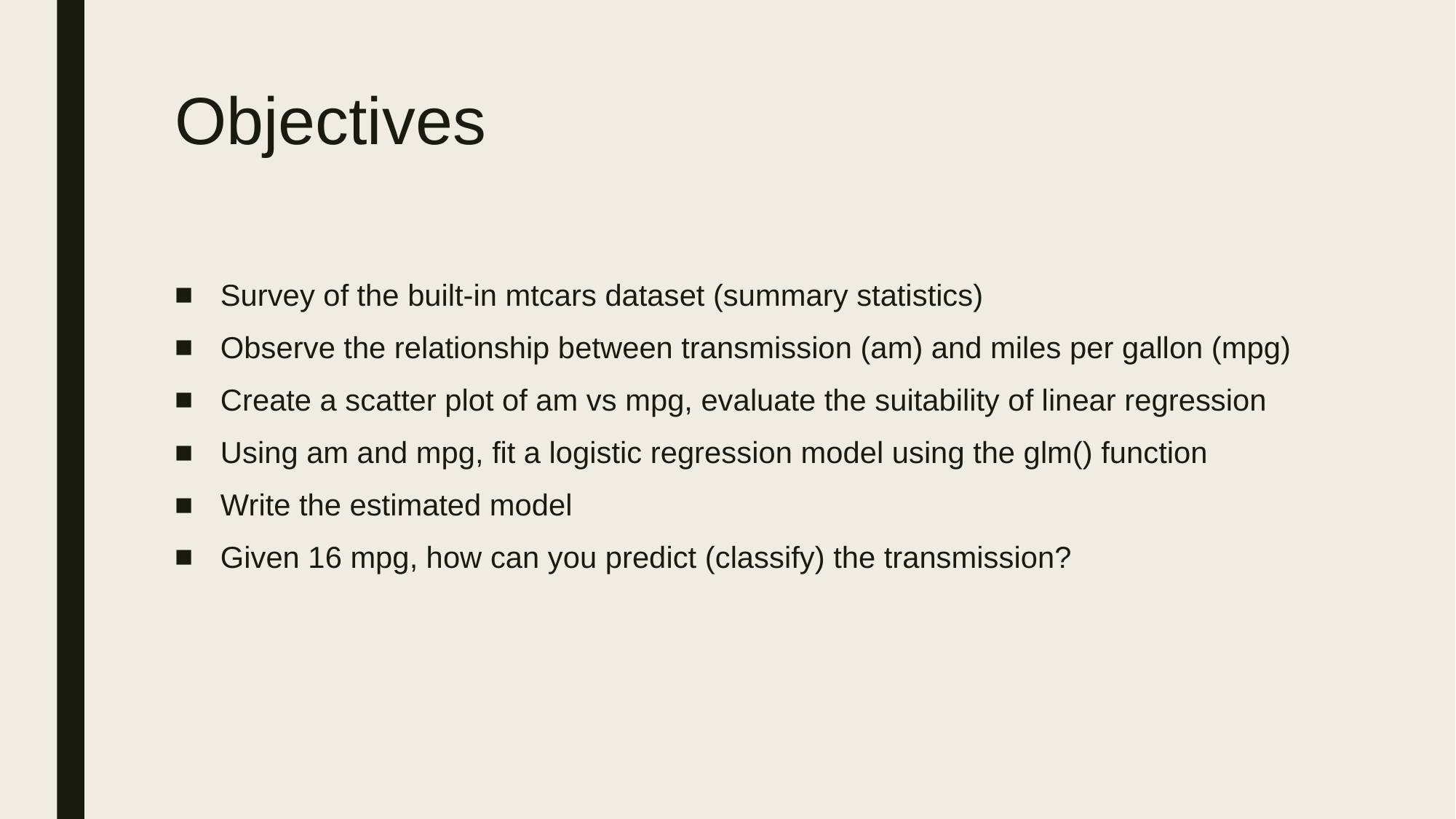

# Objectives
Survey of the built-in mtcars dataset (summary statistics)
Observe the relationship between transmission (am) and miles per gallon (mpg)
Create a scatter plot of am vs mpg, evaluate the suitability of linear regression
Using am and mpg, fit a logistic regression model using the glm() function
Write the estimated model
Given 16 mpg, how can you predict (classify) the transmission?